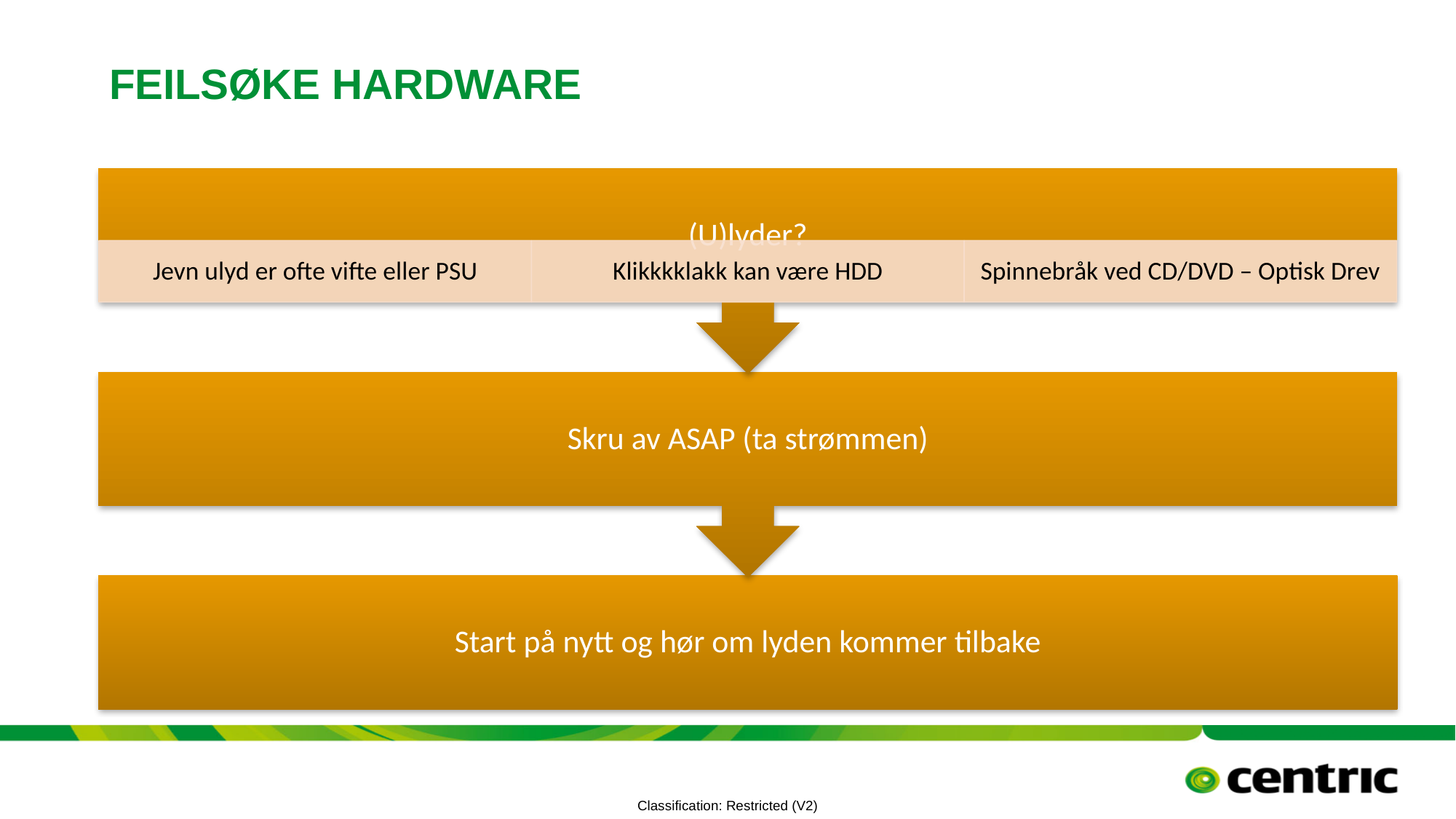

# Feilsøke hardware
Start på nytt og hør om lyden kommer tilbake
Skru av ASAP (ta strømmen)
(U)lyder?
Jevn ulyd er ofte vifte eller PSU
Klikkkklakk kan være HDD
Spinnebråk ved CD/DVD – Optisk Drev
Morten Bergfall - 11 oktober 2022